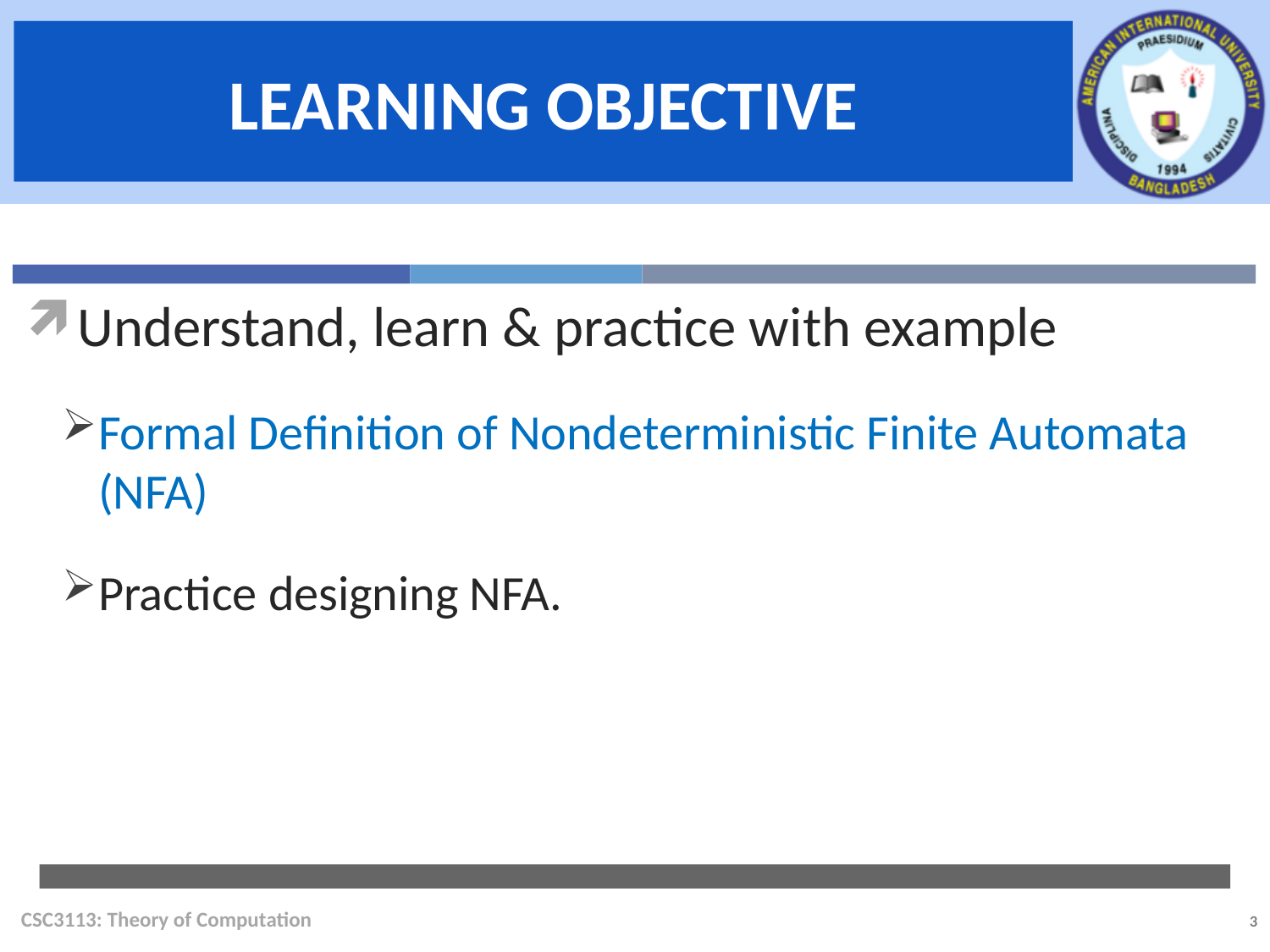

Understand, learn & practice with example
Formal Definition of Nondeterministic Finite Automata (NFA)
Practice designing NFA.

CSC3113: Theory of Computation